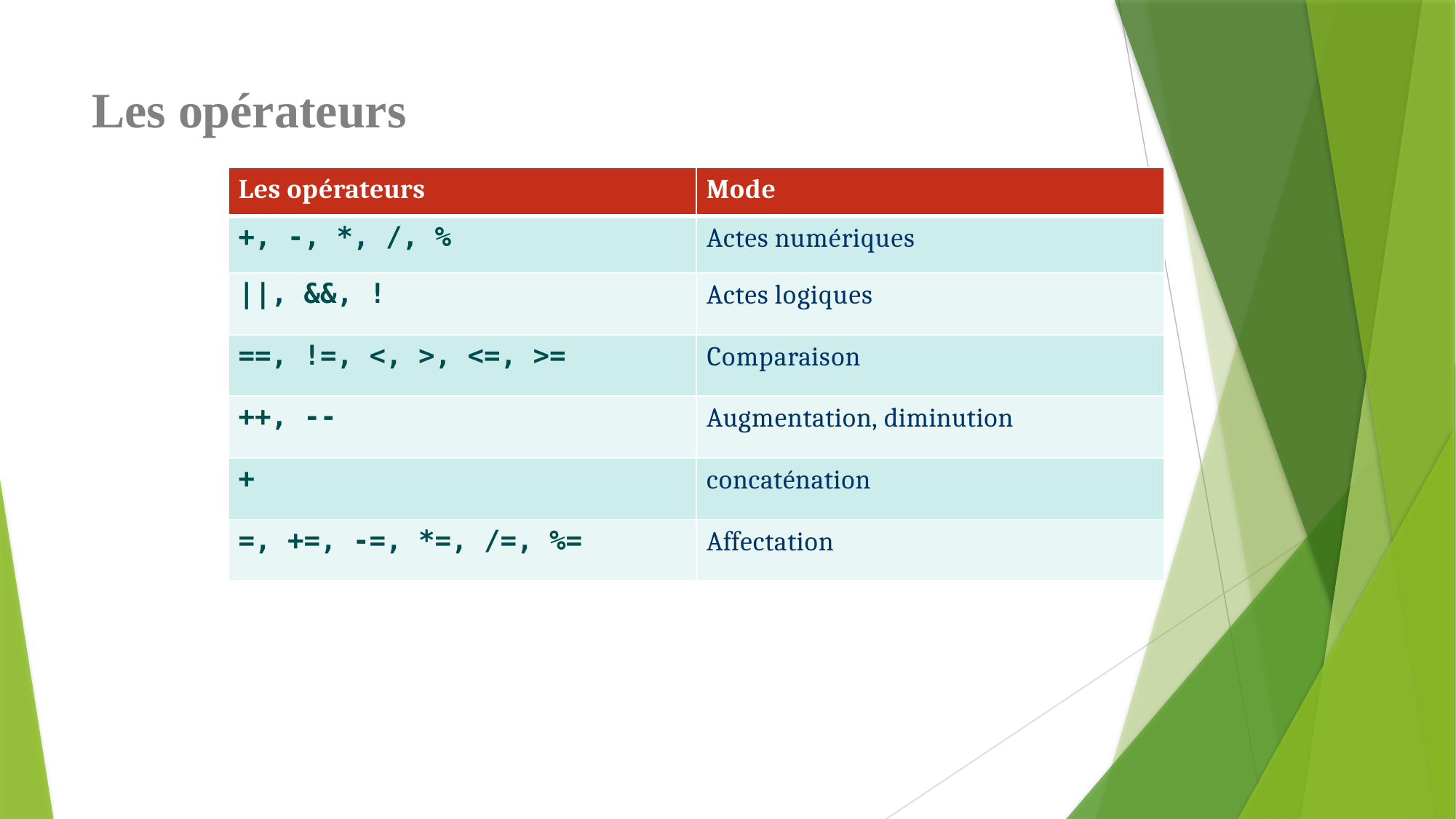

# Les opérateurs

| Les opérateurs | Mode |
| --- | --- |
| +, -, \*, /, % | Actes numériques |
| ||, &&, ! | Actes logiques |
| ==, !=, <, >, <=, >= | Comparaison |
| ++, -- | Augmentation, diminution |
| + | concaténation |
| =, +=, -=, \*=, /=, %= | Affectation |